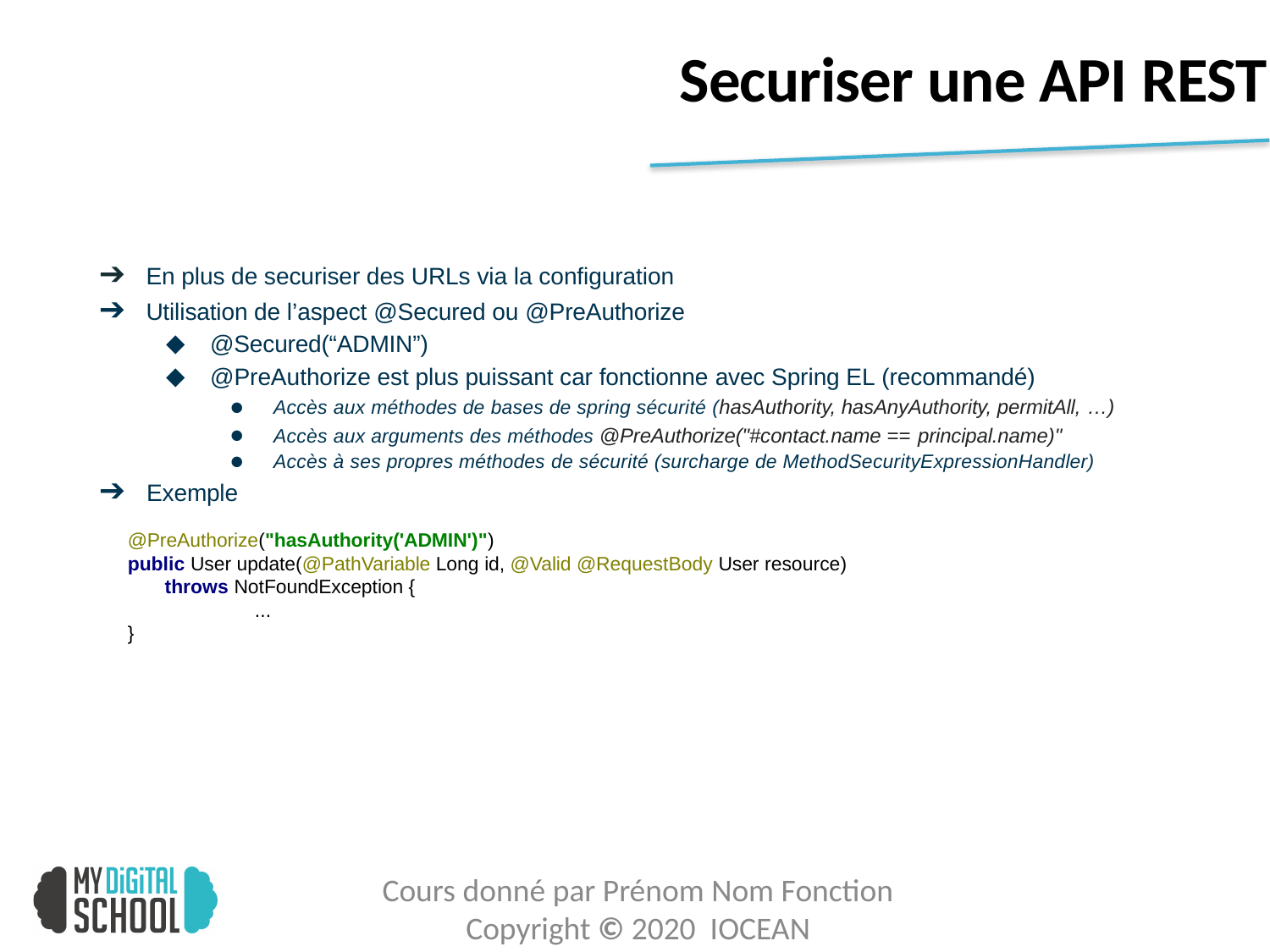

# Securiser une API REST
➔ En plus de securiser des URLs via la configuration
➔ Utilisation de l’aspect @Secured ou @PreAuthorize
@Secured(“ADMIN”)
@PreAuthorize est plus puissant car fonctionne avec Spring EL (recommandé)
Accès aux méthodes de bases de spring sécurité (hasAuthority, hasAnyAuthority, permitAll, …)
Accès aux arguments des méthodes @PreAuthorize("#contact.name == principal.name)"
Accès à ses propres méthodes de sécurité (surcharge de MethodSecurityExpressionHandler)
➔ Exemple
@PreAuthorize("hasAuthority('ADMIN')")
public User update(@PathVariable Long id, @Valid @RequestBody User resource)
throws NotFoundException {
...
}